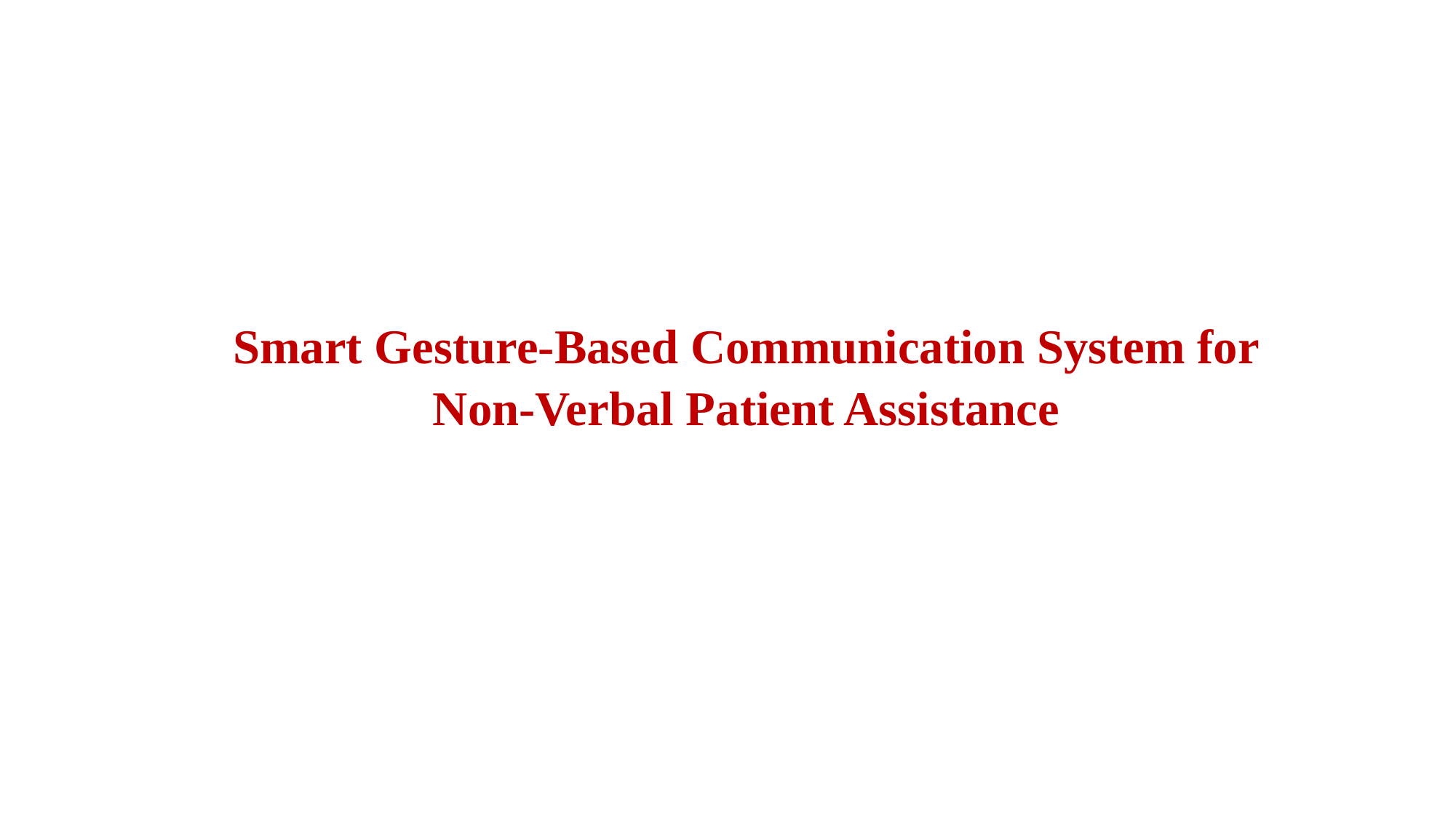

Smart Gesture-Based Communication System for Non-Verbal Patient Assistance